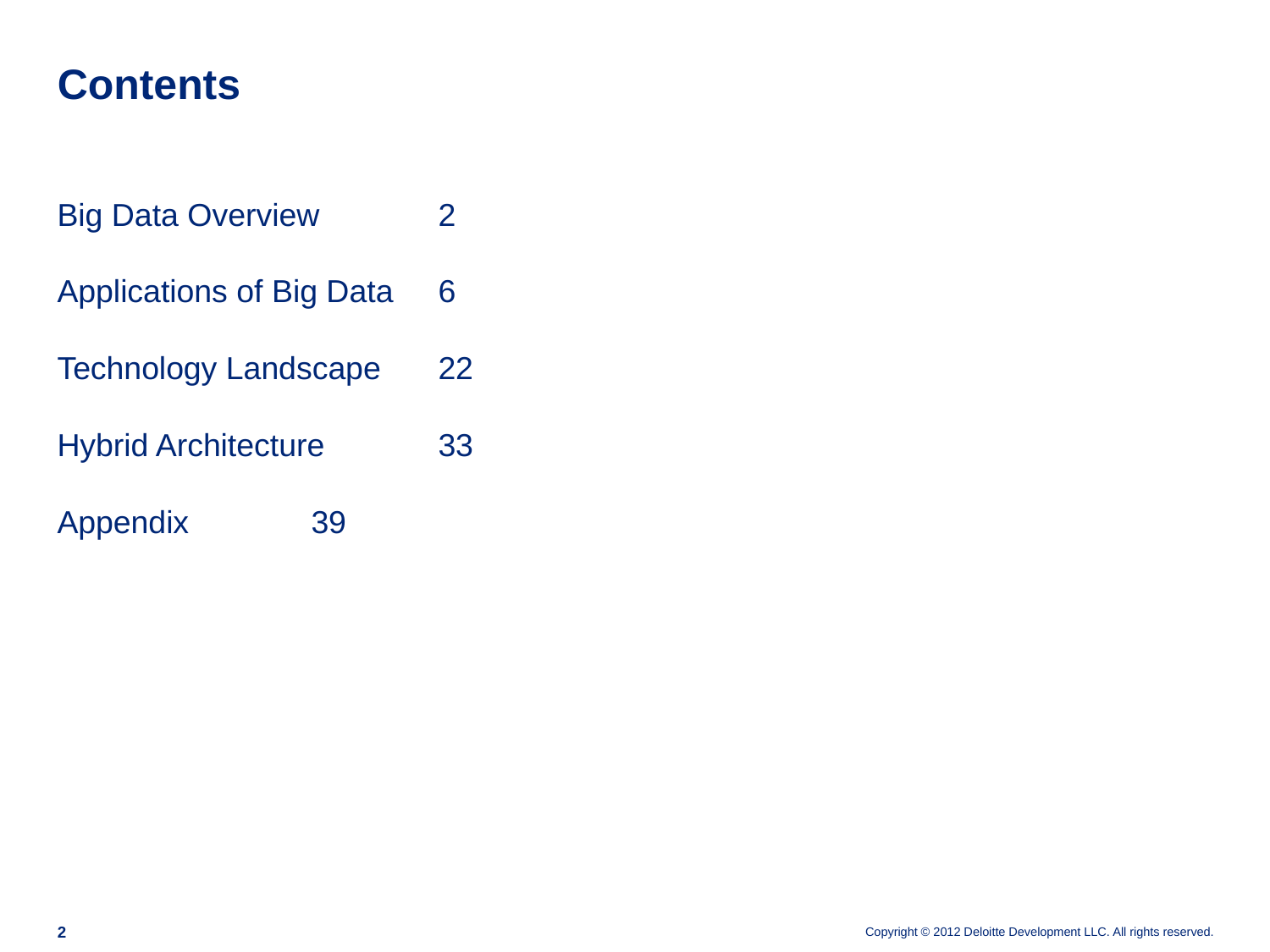

# Contents
Big Data Overview	2
Applications of Big Data 	6
Technology Landscape	22
Hybrid Architecture	33
Appendix	39